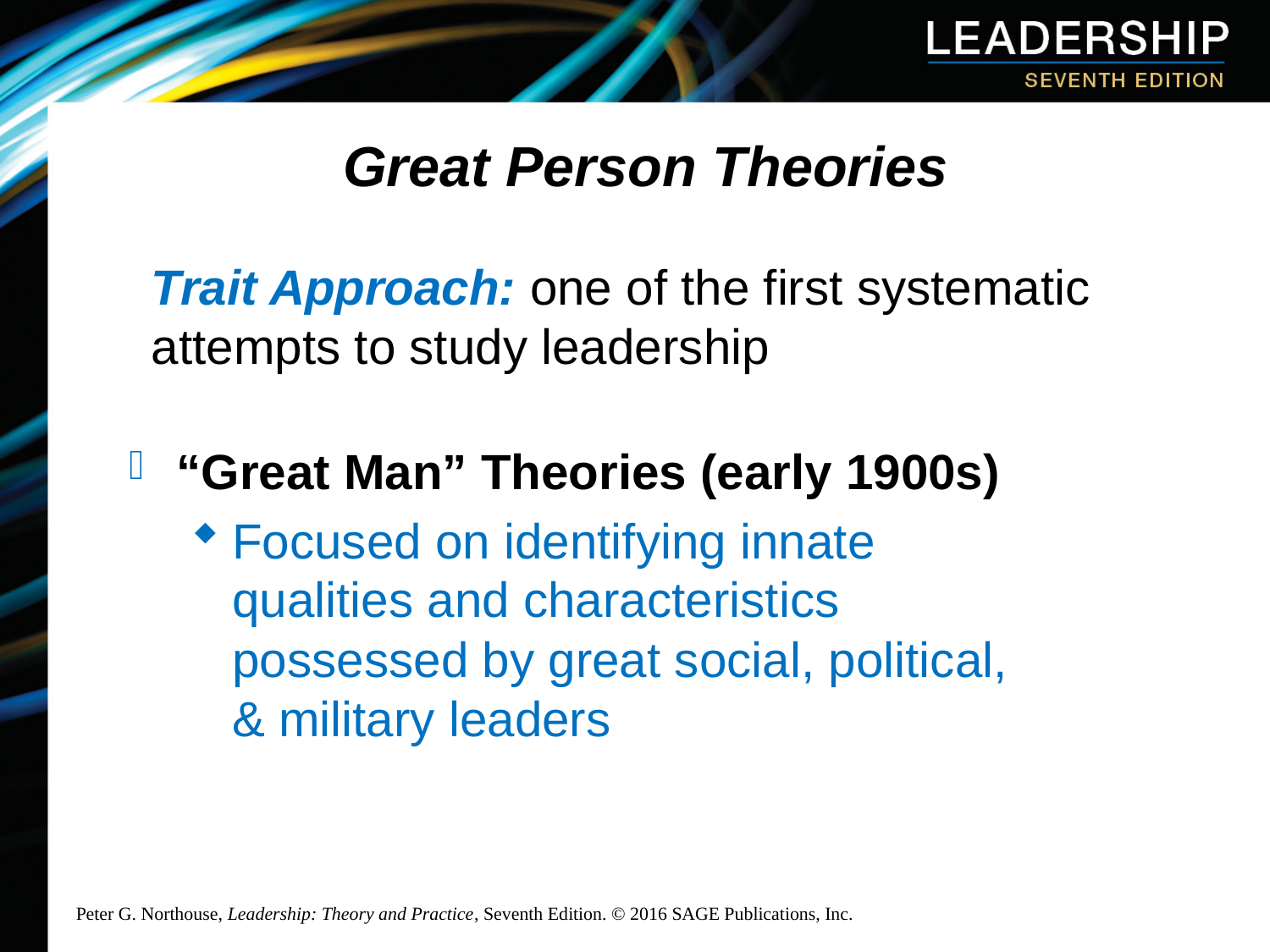

# Great Person Theories

Trait Approach: one of the first systematic
attempts to study leadership
“Great Man” Theories (early 1900s)
Focused on identifying innate qualities and characteristics possessed by great social, political, & military leaders
Peter G. Northouse, Leadership: Theory and Practice, Seventh Edition. © 2016 SAGE Publications, Inc.